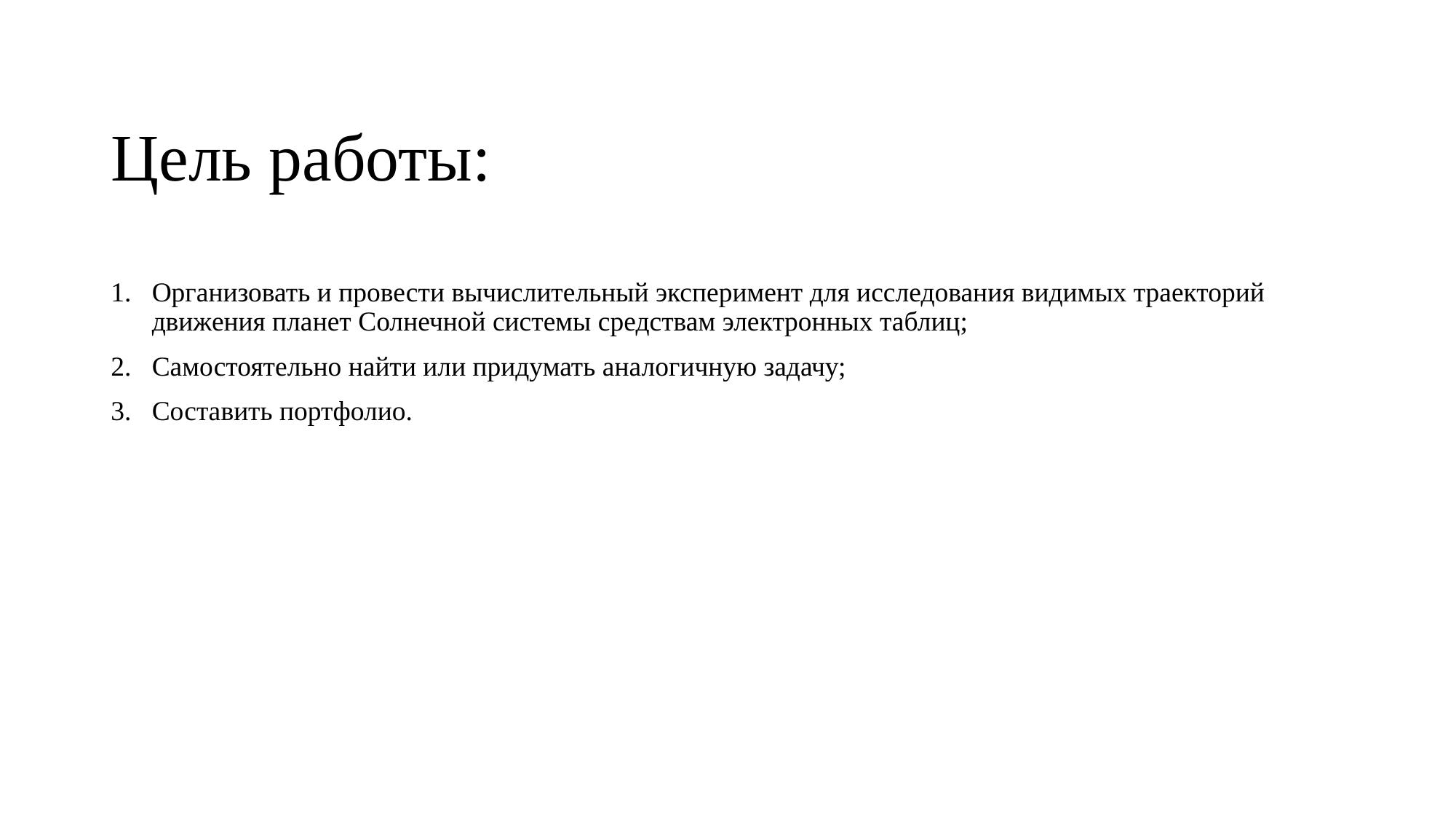

# Цель работы:
Организовать и провести вычислительный эксперимент для исследования видимых траекторий движения планет Солнечной системы средствам электронных таблиц;
Самостоятельно найти или придумать аналогичную задачу;
Составить портфолио.